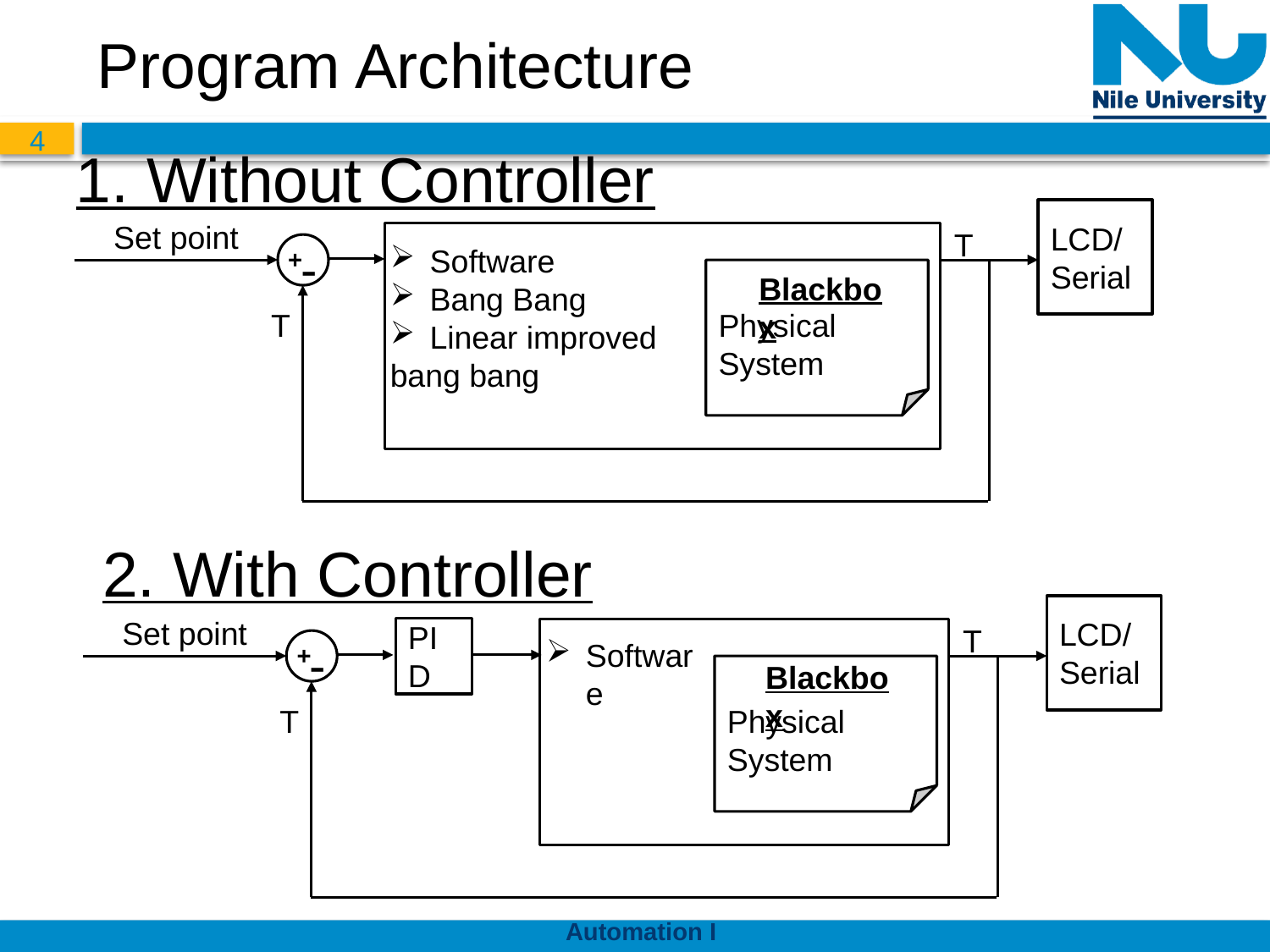

# Program Architecture
1. Without Controller
LCD/
Serial
Set point
T

+
-
Software
Bang Bang
Linear improved
bang bang

Physical System
Blackbox
T
2. With Controller
LCD/
Serial
Set point
T
PID

Software

+
-
Blackbox

Physical System
T